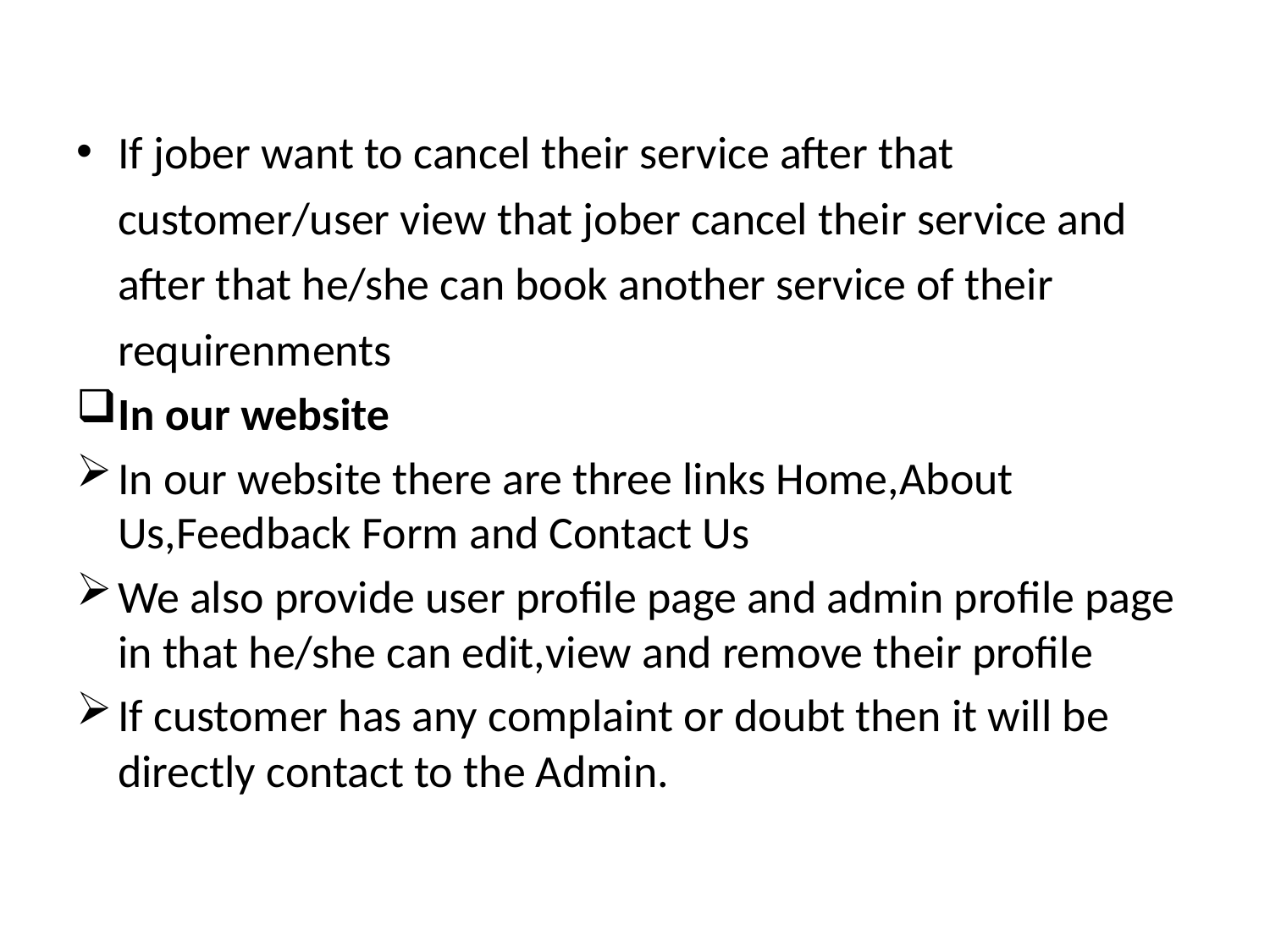

If jober want to cancel their service after that  customer/user view that jober cancel their service and after that he/she can book another service of their requirenments
In our website
In our website there are three links Home,About Us,Feedback Form and Contact Us
We also provide user profile page and admin profile page in that he/she can edit,view and remove their profile
If customer has any complaint or doubt then it will be directly contact to the Admin.